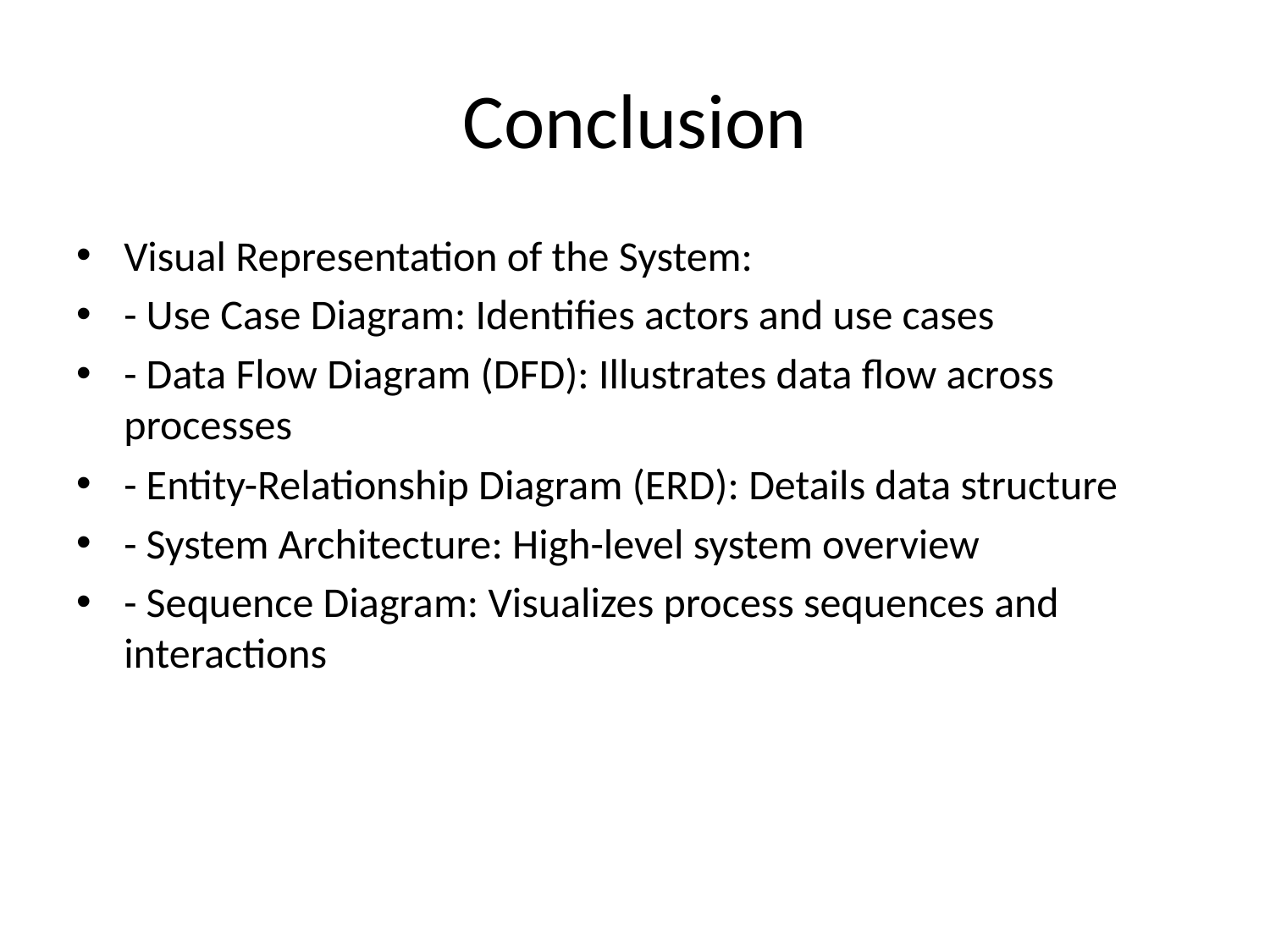

# Conclusion
Visual Representation of the System:
- Use Case Diagram: Identifies actors and use cases
- Data Flow Diagram (DFD): Illustrates data flow across processes
- Entity-Relationship Diagram (ERD): Details data structure
- System Architecture: High-level system overview
- Sequence Diagram: Visualizes process sequences and interactions